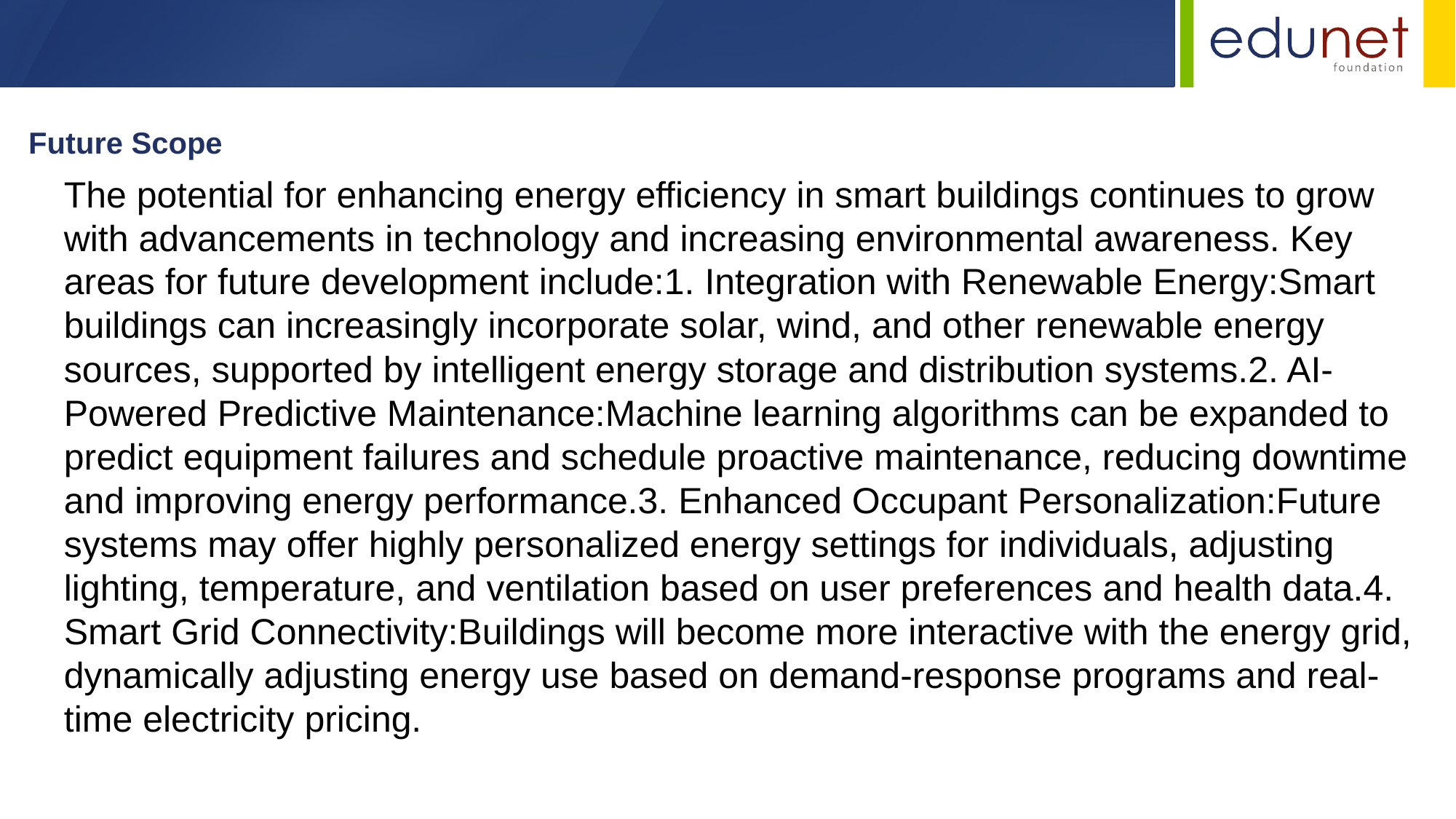

Future Scope
The potential for enhancing energy efficiency in smart buildings continues to grow with advancements in technology and increasing environmental awareness. Key areas for future development include:1. Integration with Renewable Energy:Smart buildings can increasingly incorporate solar, wind, and other renewable energy sources, supported by intelligent energy storage and distribution systems.2. AI-Powered Predictive Maintenance:Machine learning algorithms can be expanded to predict equipment failures and schedule proactive maintenance, reducing downtime and improving energy performance.3. Enhanced Occupant Personalization:Future systems may offer highly personalized energy settings for individuals, adjusting lighting, temperature, and ventilation based on user preferences and health data.4. Smart Grid Connectivity:Buildings will become more interactive with the energy grid, dynamically adjusting energy use based on demand-response programs and real-time electricity pricing.